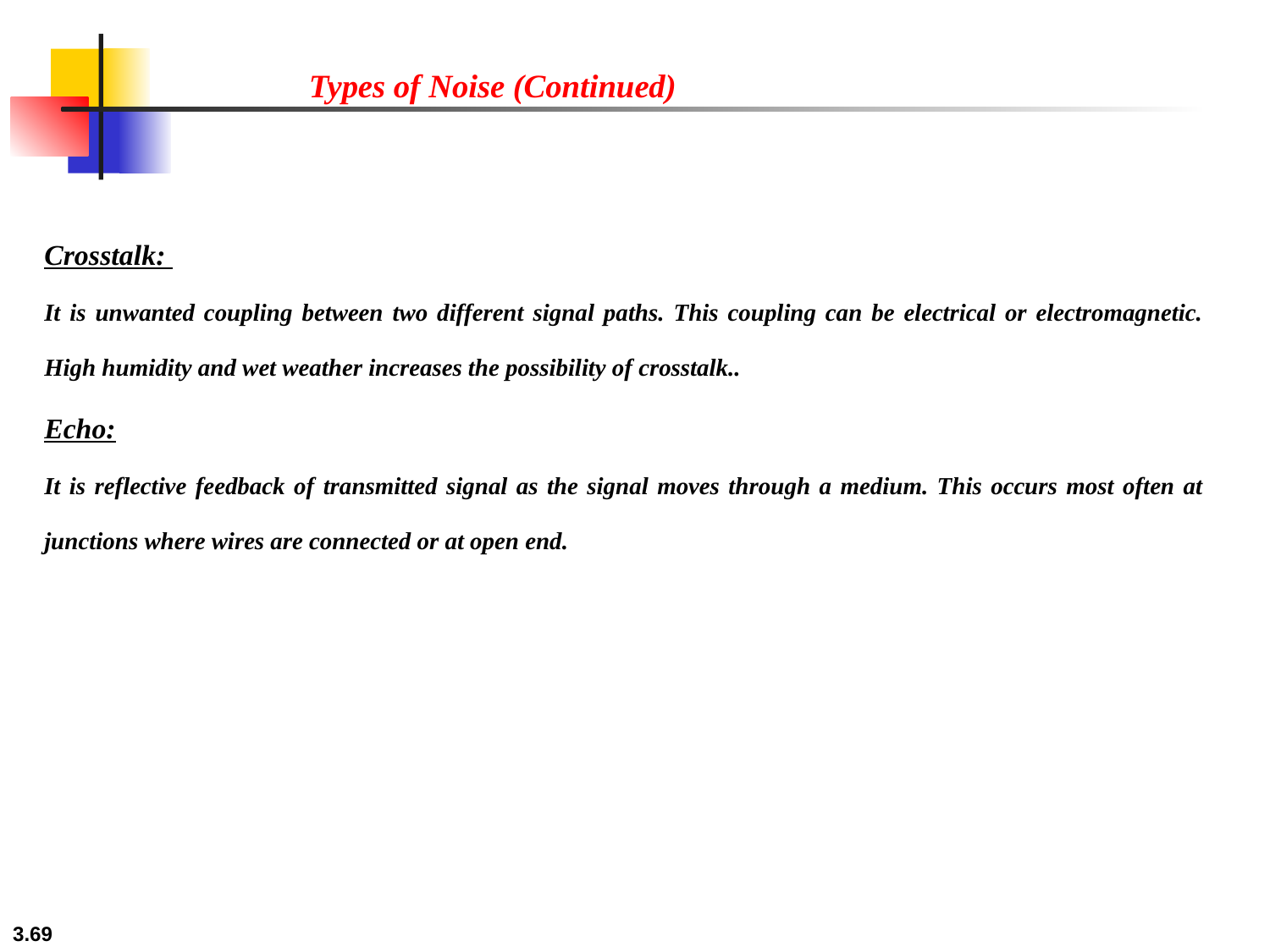

Types of Noise (Continued)

Crosstalk:
It is unwanted coupling between two different signal paths. This coupling can be electrical or electromagnetic. High humidity and wet weather increases the possibility of crosstalk..
Echo:
It is reflective feedback of transmitted signal as the signal moves through a medium. This occurs most often at junctions where wires are connected or at open end.
3.69